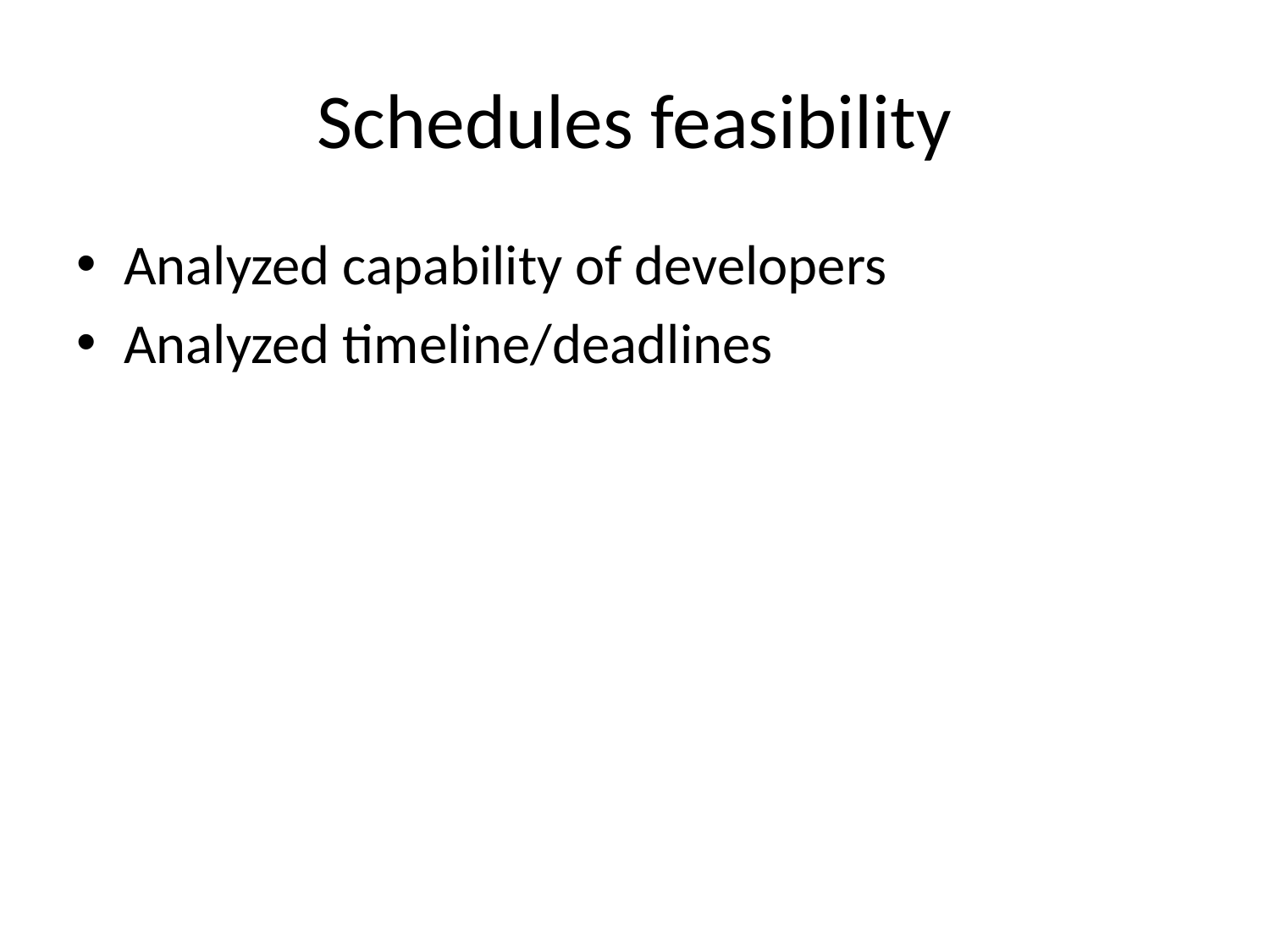

# Schedules feasibility
Analyzed capability of developers
Analyzed timeline/deadlines